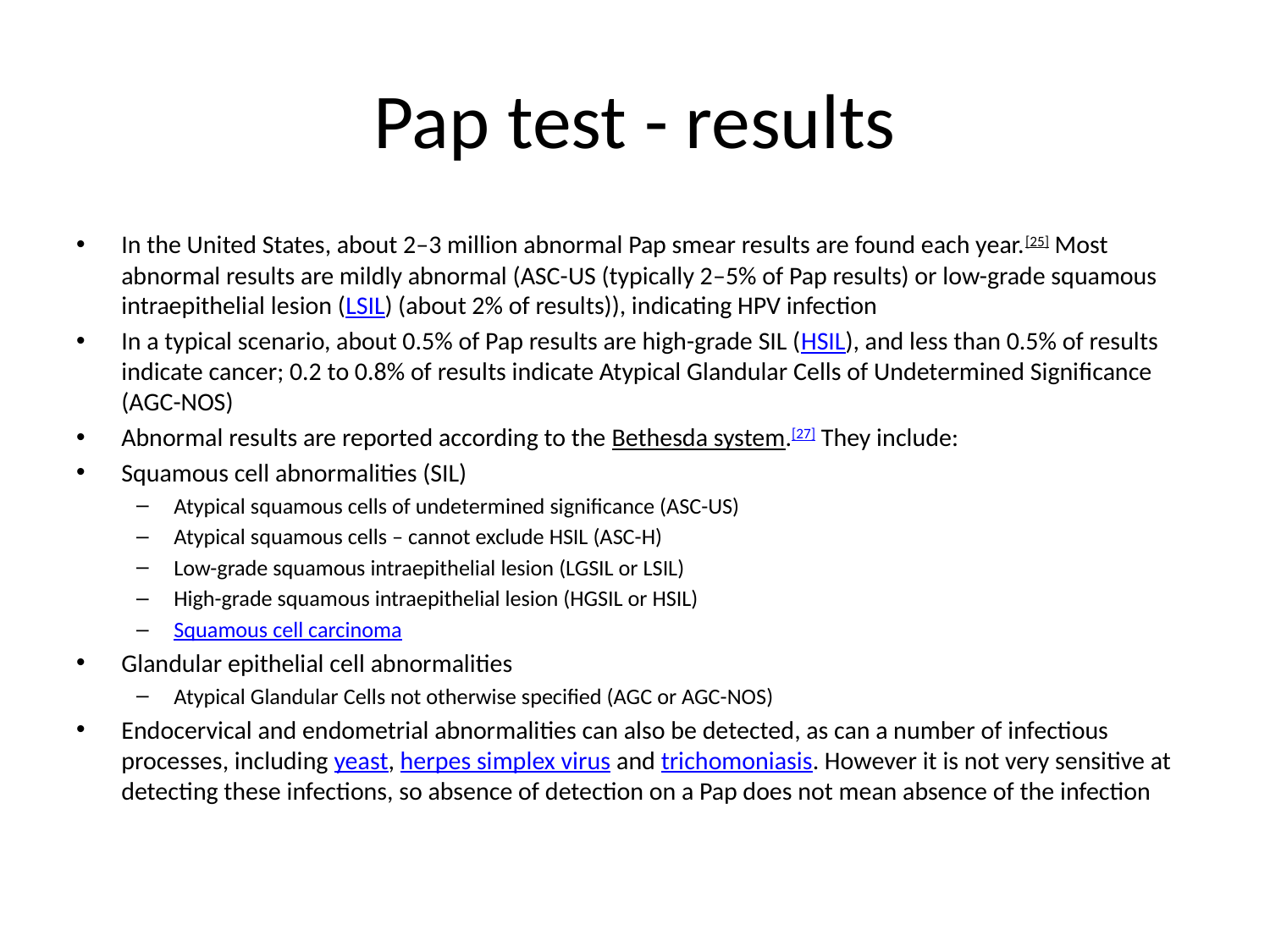

# Pap test - results
In the United States, about 2–3 million abnormal Pap smear results are found each year.[25] Most abnormal results are mildly abnormal (ASC-US (typically 2–5% of Pap results) or low-grade squamous intraepithelial lesion (LSIL) (about 2% of results)), indicating HPV infection
In a typical scenario, about 0.5% of Pap results are high-grade SIL (HSIL), and less than 0.5% of results indicate cancer; 0.2 to 0.8% of results indicate Atypical Glandular Cells of Undetermined Significance (AGC-NOS)
Abnormal results are reported according to the Bethesda system.[27] They include:
Squamous cell abnormalities (SIL)
Atypical squamous cells of undetermined significance (ASC-US)
Atypical squamous cells – cannot exclude HSIL (ASC-H)
Low-grade squamous intraepithelial lesion (LGSIL or LSIL)
High-grade squamous intraepithelial lesion (HGSIL or HSIL)
Squamous cell carcinoma
Glandular epithelial cell abnormalities
Atypical Glandular Cells not otherwise specified (AGC or AGC-NOS)
Endocervical and endometrial abnormalities can also be detected, as can a number of infectious processes, including yeast, herpes simplex virus and trichomoniasis. However it is not very sensitive at detecting these infections, so absence of detection on a Pap does not mean absence of the infection